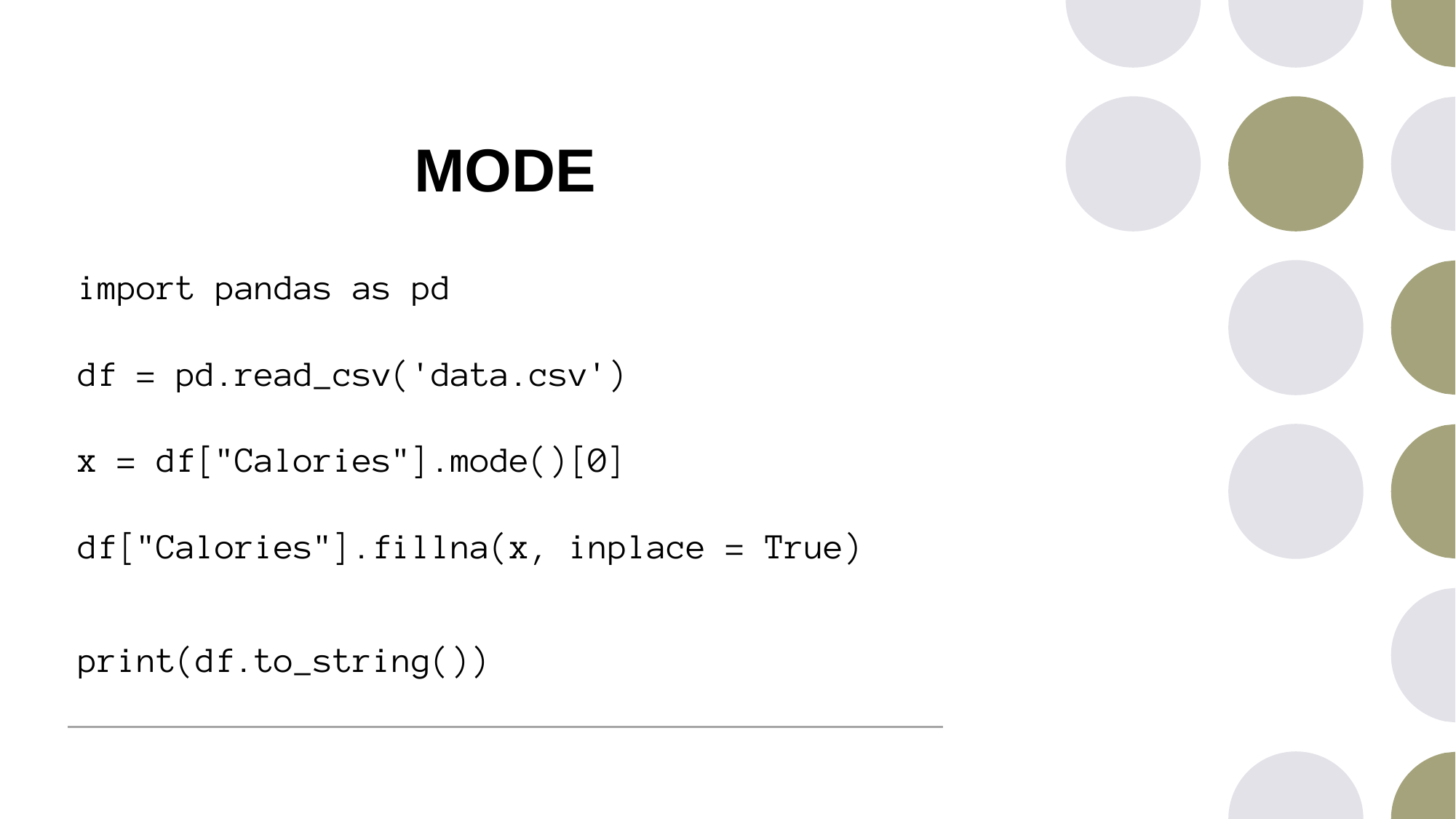

# MODE
import pandas as pd
df = pd.read_csv('data.csv')
x = df["Calories"].mode()[0]
df["Calories"].fillna(x, inplace = True)

print(df.to_string())